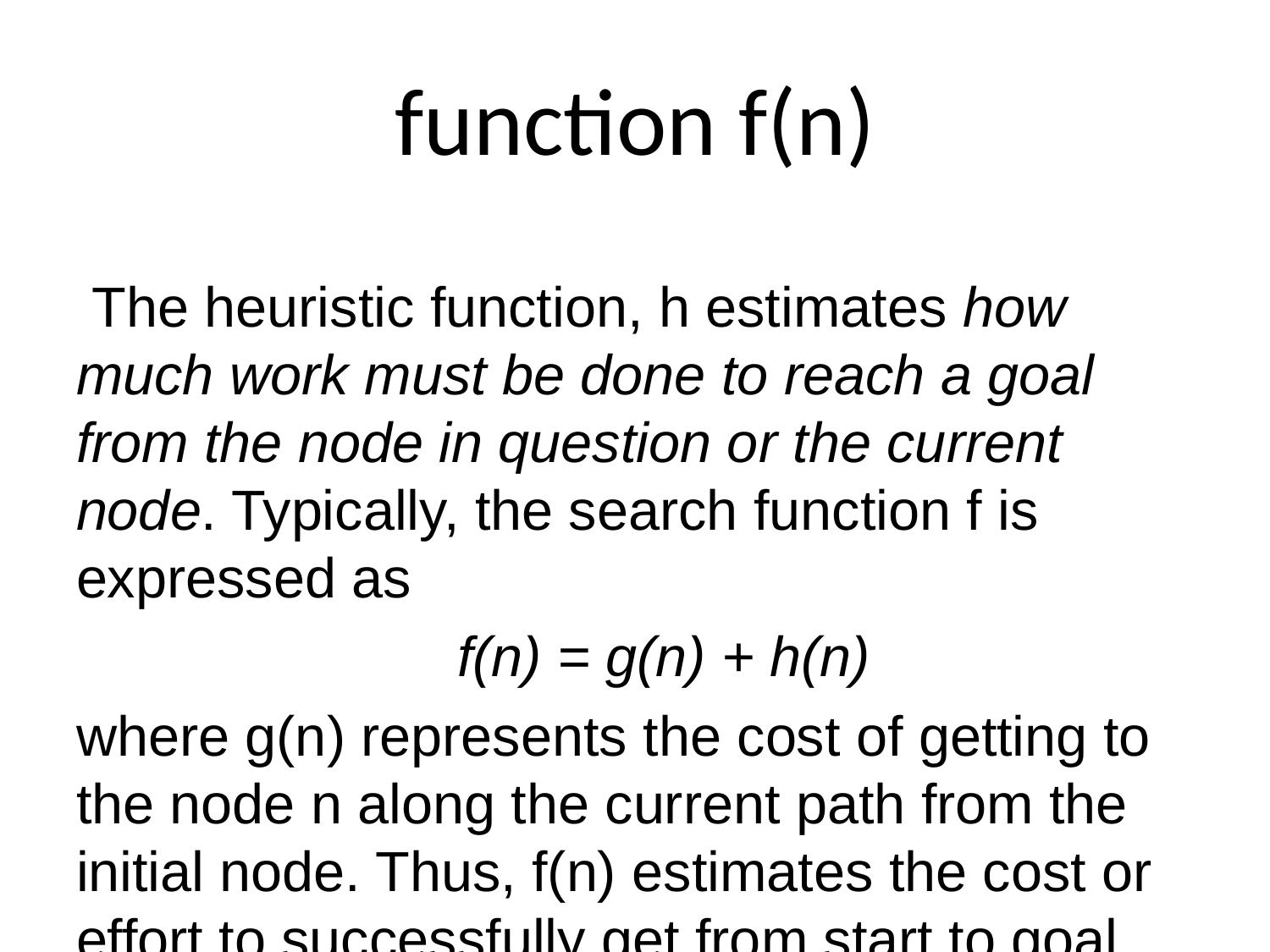

# function f(n)
 The heuristic function, h estimates how much work must be done to reach a goal from the node in question or the current node. Typically, the search function f is expressed as
			f(n) = g(n) + h(n)
where g(n) represents the cost of getting to the node n along the current path from the initial node. Thus, f(n) estimates the cost or effort to successfully get from start to goal by going through node n.